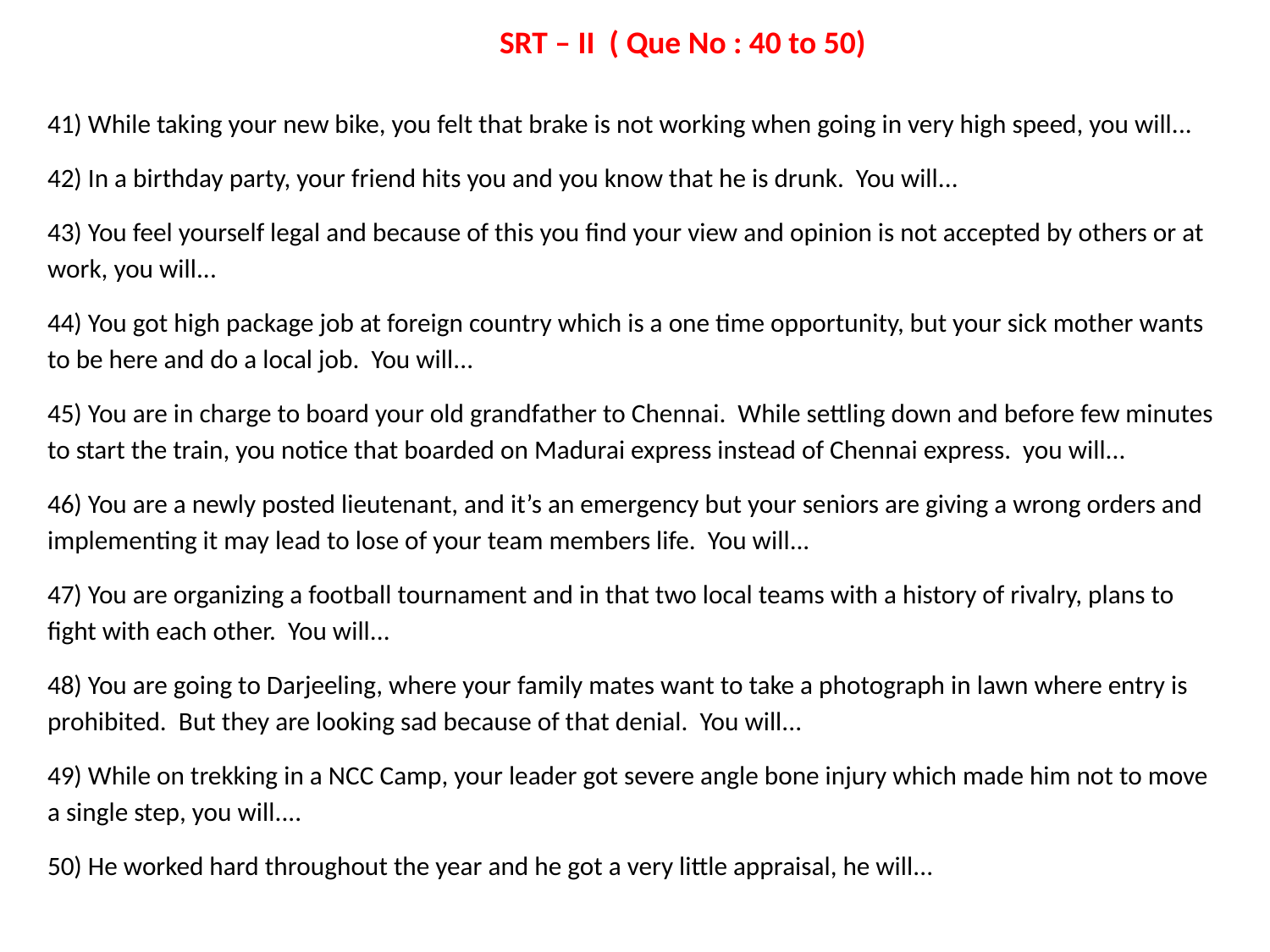

SRT – II  ( Que No : 40 to 50)
41) While taking your new bike, you felt that brake is not working when going in very high speed, you will...
42) In a birthday party, your friend hits you and you know that he is drunk.  You will...
43) You feel yourself legal and because of this you find your view and opinion is not accepted by others or at work, you will...
44) You got high package job at foreign country which is a one time opportunity, but your sick mother wants to be here and do a local job.  You will...
45) You are in charge to board your old grandfather to Chennai.  While settling down and before few minutes to start the train, you notice that boarded on Madurai express instead of Chennai express.  you will...
46) You are a newly posted lieutenant, and it’s an emergency but your seniors are giving a wrong orders and implementing it may lead to lose of your team members life.  You will...
47) You are organizing a football tournament and in that two local teams with a history of rivalry, plans to fight with each other.  You will...
48) You are going to Darjeeling, where your family mates want to take a photograph in lawn where entry is prohibited.  But they are looking sad because of that denial.  You will...
49) While on trekking in a NCC Camp, your leader got severe angle bone injury which made him not to move a single step, you will....
50) He worked hard throughout the year and he got a very little appraisal, he will...